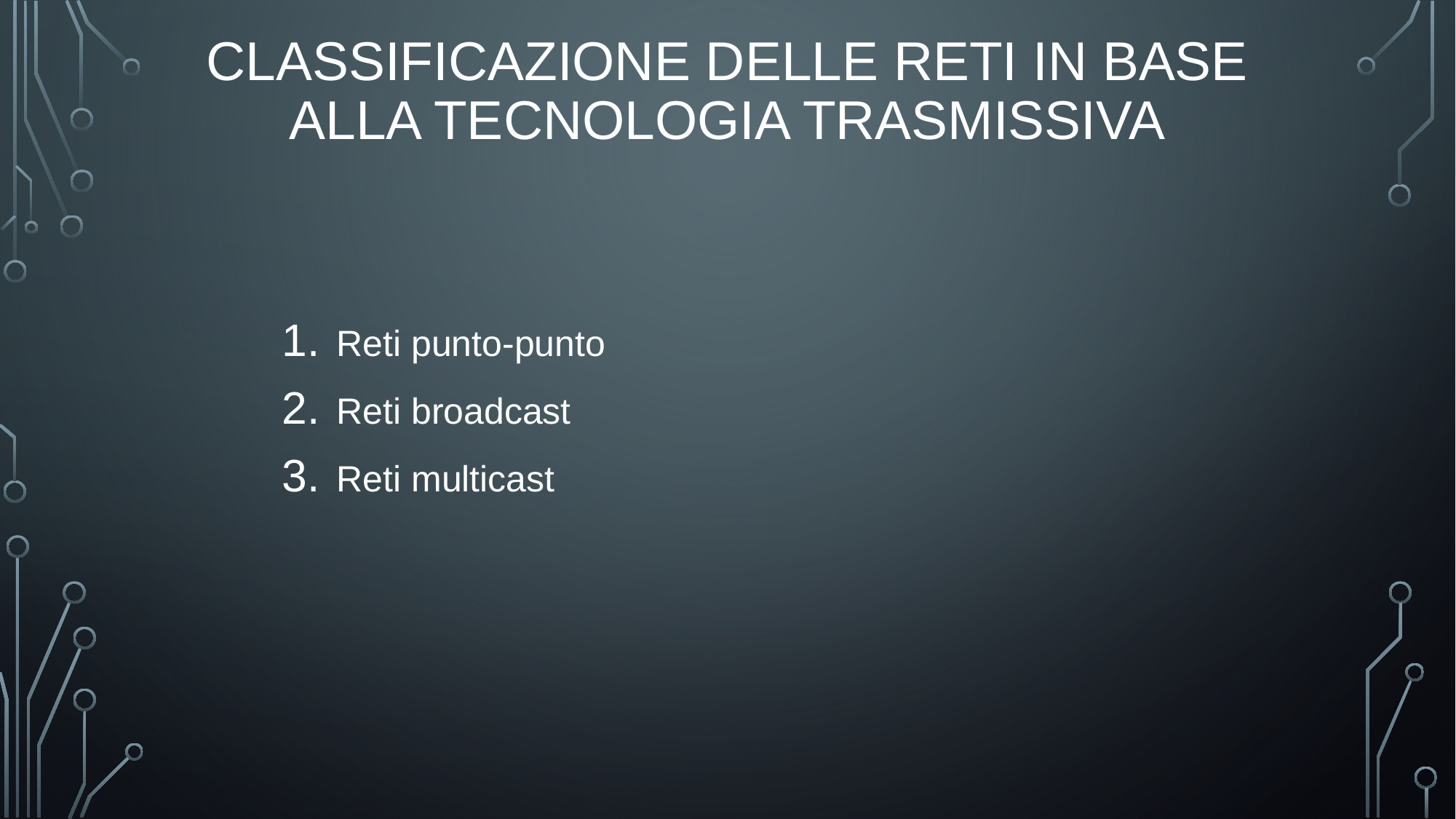

# Classificazione delle reti in base alla tecnologia trasmissiva
Reti punto-punto
Reti broadcast
Reti multicast